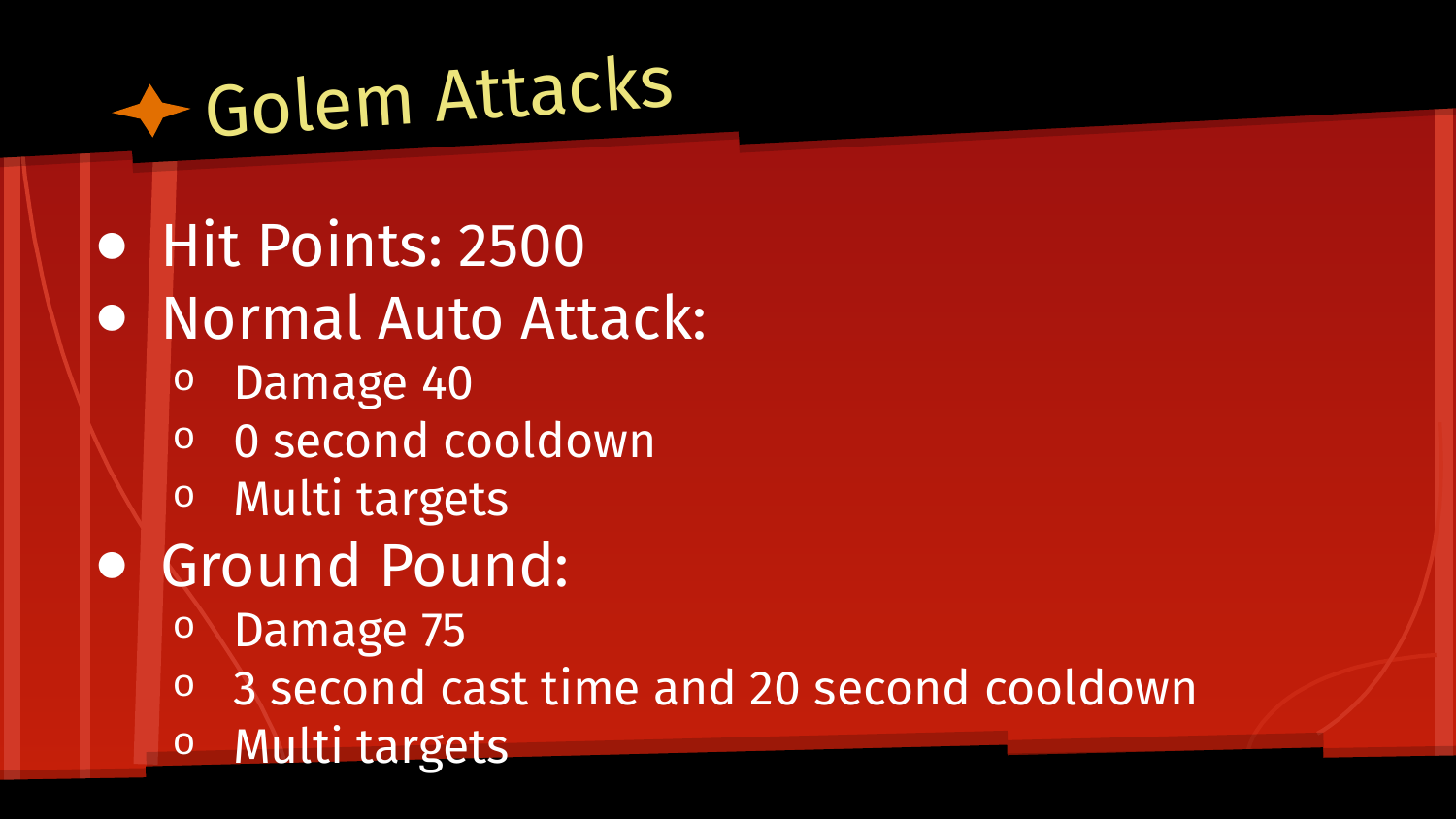

# Golem Attacks
Hit Points: 2500
Normal Auto Attack:
Damage 40
0 second cooldown
Multi targets
Ground Pound:
Damage 75
3 second cast time and 20 second cooldown
Multi targets